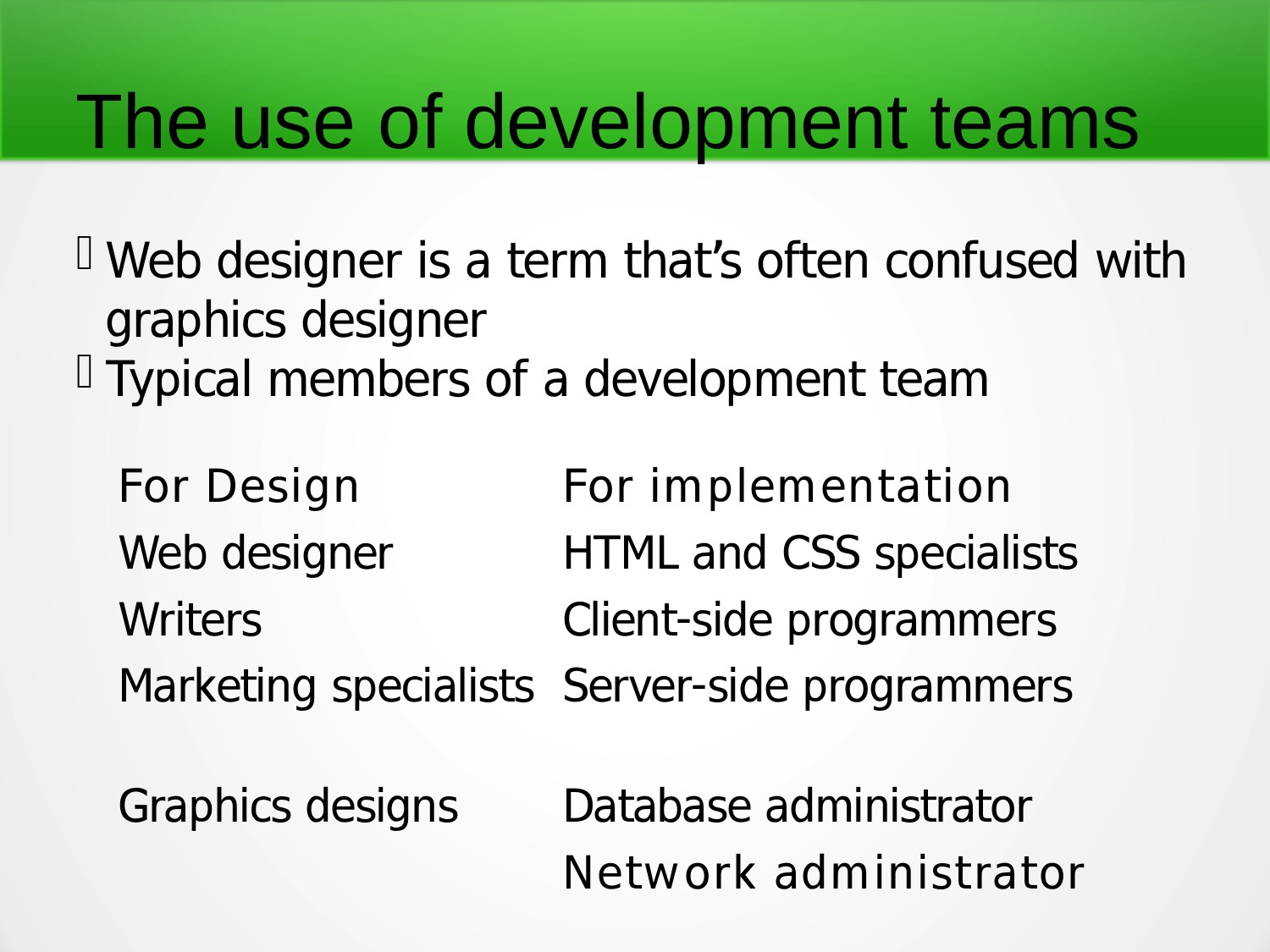

The use of development teams
Web designer is a term that’s often confused with graphics designer
Typical members of a development team

| For Design | For implementation |
| --- | --- |
| Web designer | HTML and CSS specialists |
| Writers | Client-side programmers |
| Marketing specialists | Server-side programmers |
| Graphics designs | Database administrator |
|  | Network administrator |